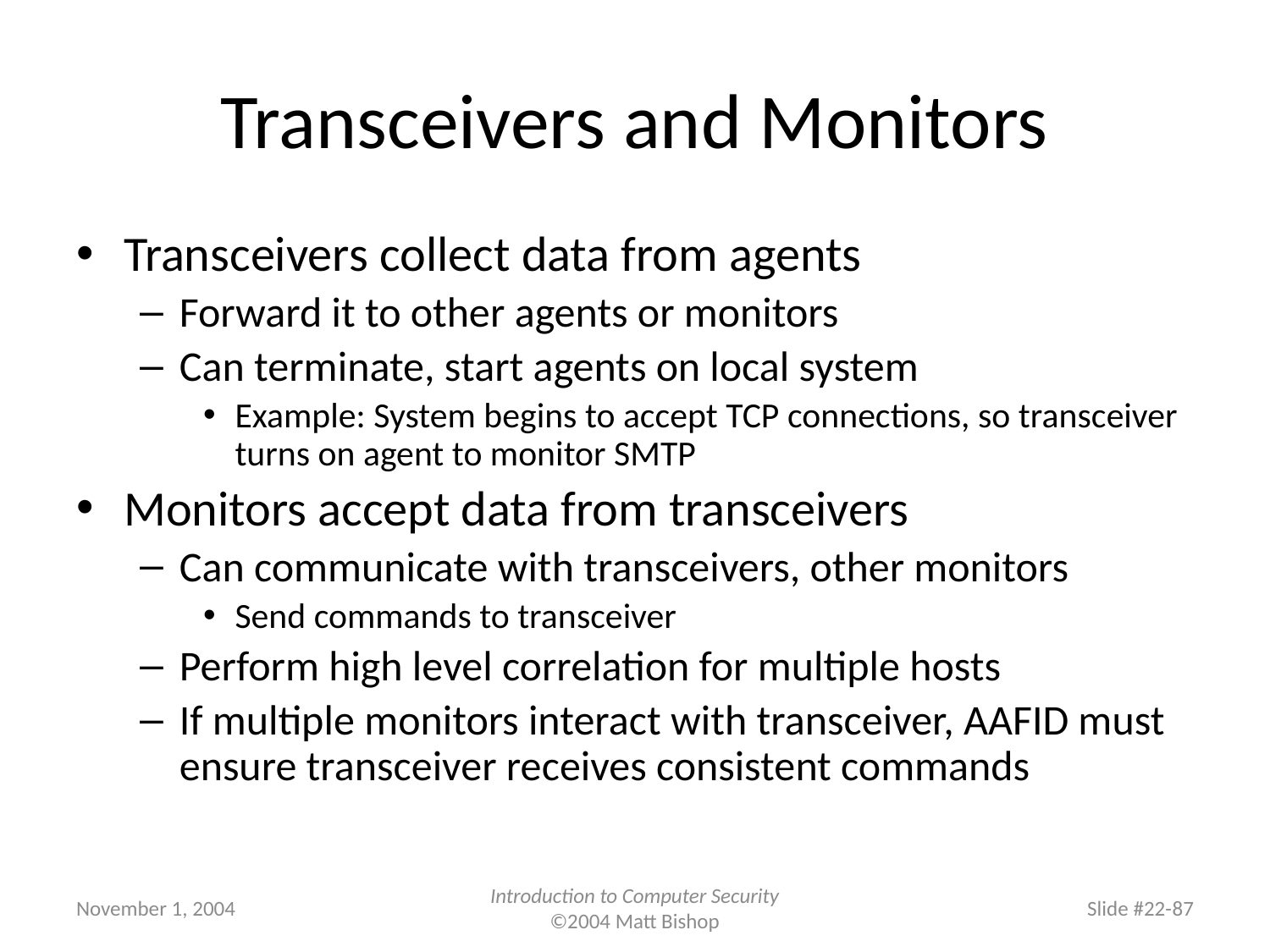

# Transceivers and Monitors
Transceivers collect data from agents
Forward it to other agents or monitors
Can terminate, start agents on local system
Example: System begins to accept TCP connections, so transceiver turns on agent to monitor SMTP
Monitors accept data from transceivers
Can communicate with transceivers, other monitors
Send commands to transceiver
Perform high level correlation for multiple hosts
If multiple monitors interact with transceiver, AAFID must ensure transceiver receives consistent commands
November 1, 2004
Introduction to Computer Security
©2004 Matt Bishop
Slide #22-87